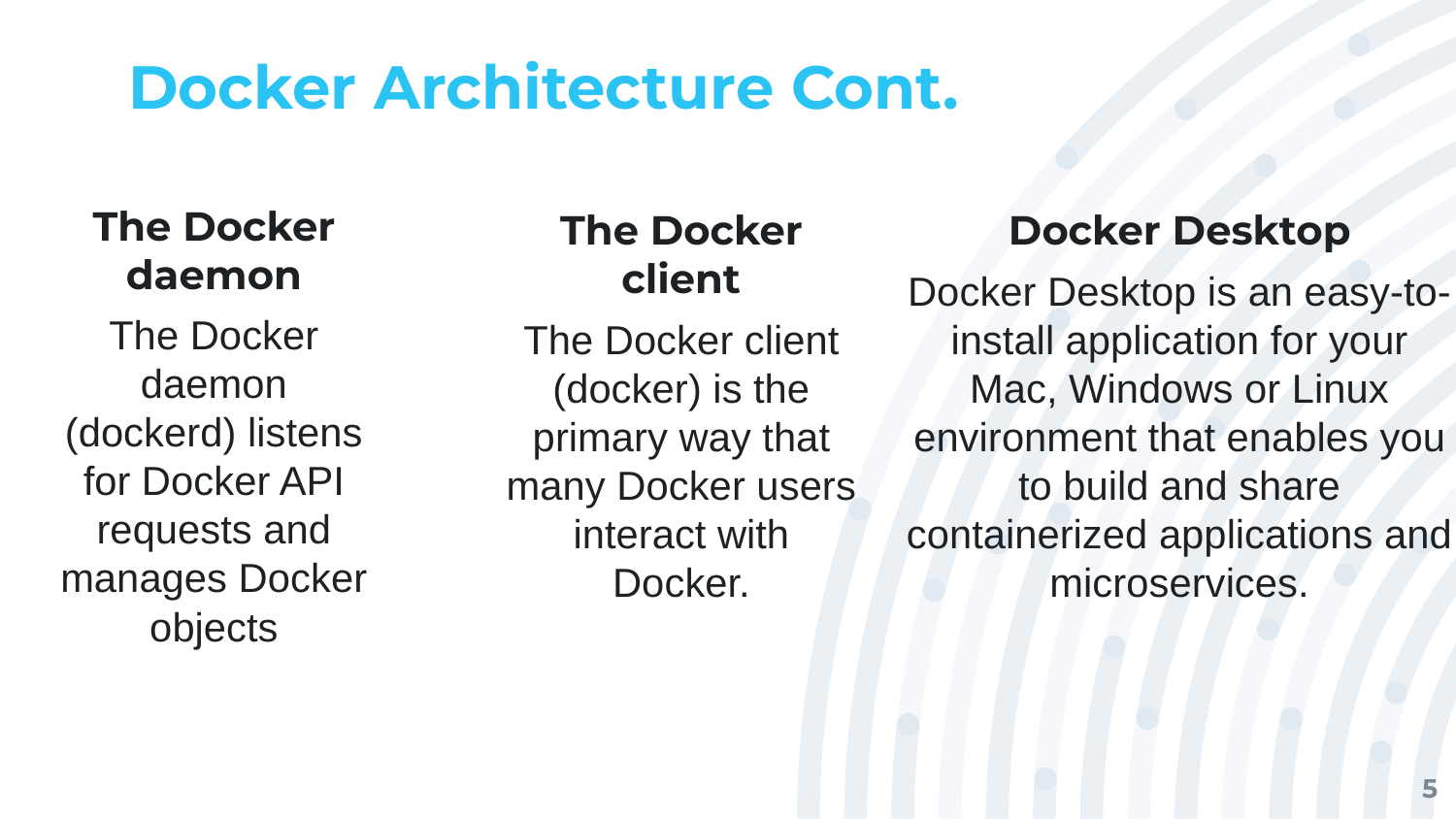

# Docker Architecture Cont.
The Docker daemon
The Docker daemon (dockerd) listens for Docker API requests and manages Docker objects
The Docker client
The Docker client (docker) is the primary way that many Docker users interact with Docker.
Docker Desktop
Docker Desktop is an easy-to-install application for your Mac, Windows or Linux environment that enables you to build and share containerized applications and microservices.
5